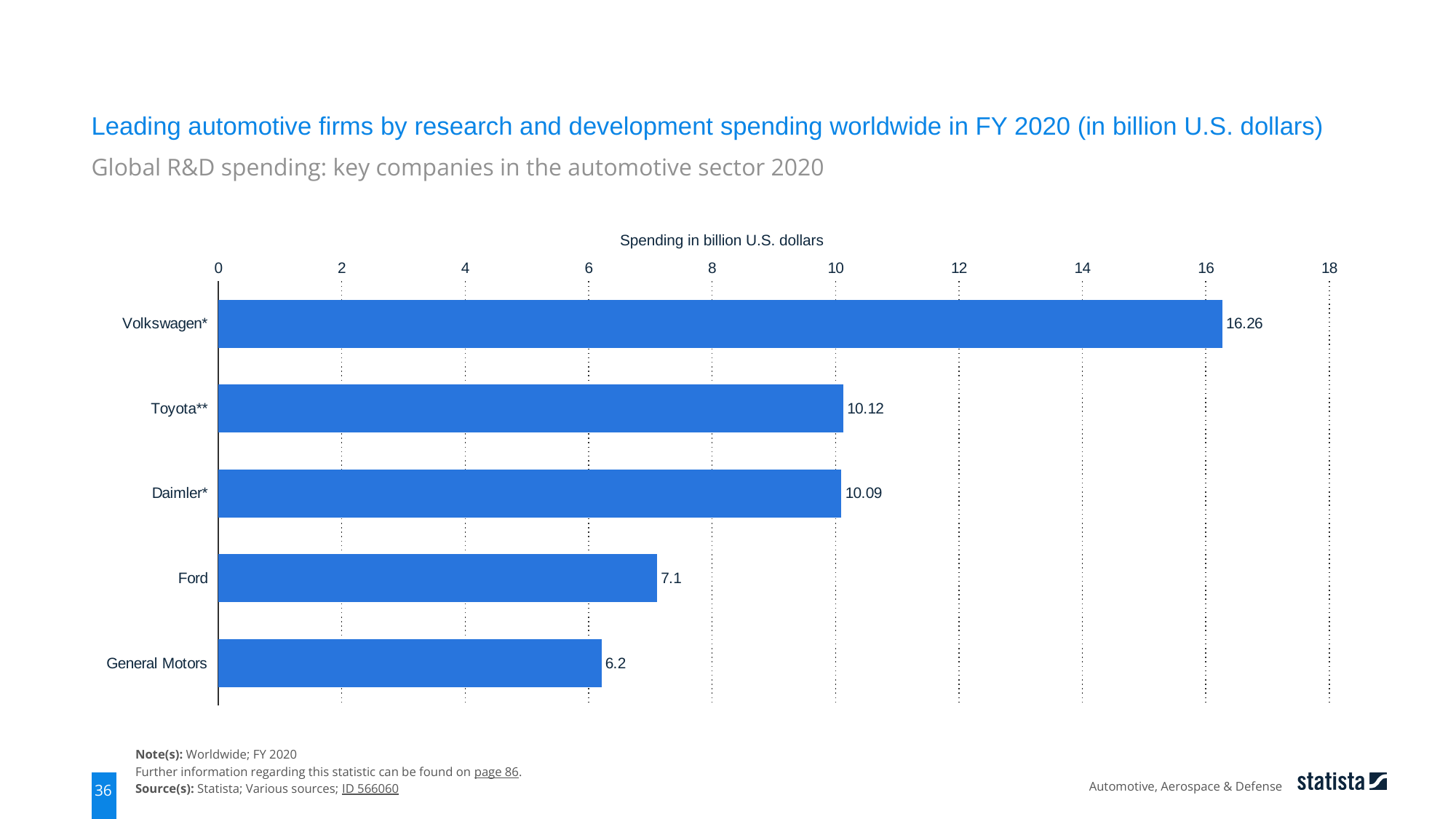

Leading automotive firms by research and development spending worldwide in FY 2020 (in billion U.S. dollars)
Global R&D spending: key companies in the automotive sector 2020
Spending in billion U.S. dollars

### Chart

| Category | Column1 |
|---|---|
| Volkswagen* | 16.26 |
| Toyota** | 10.12 |
| Daimler* | 10.09 |
| Ford | 7.1 |
| General Motors | 6.2 |
Note(s): Worldwide; FY 2020
Further information regarding this statistic can be found on page 86.
Source(s): Statista; Various sources; ID 566060
Automotive, Aerospace & Defense

36